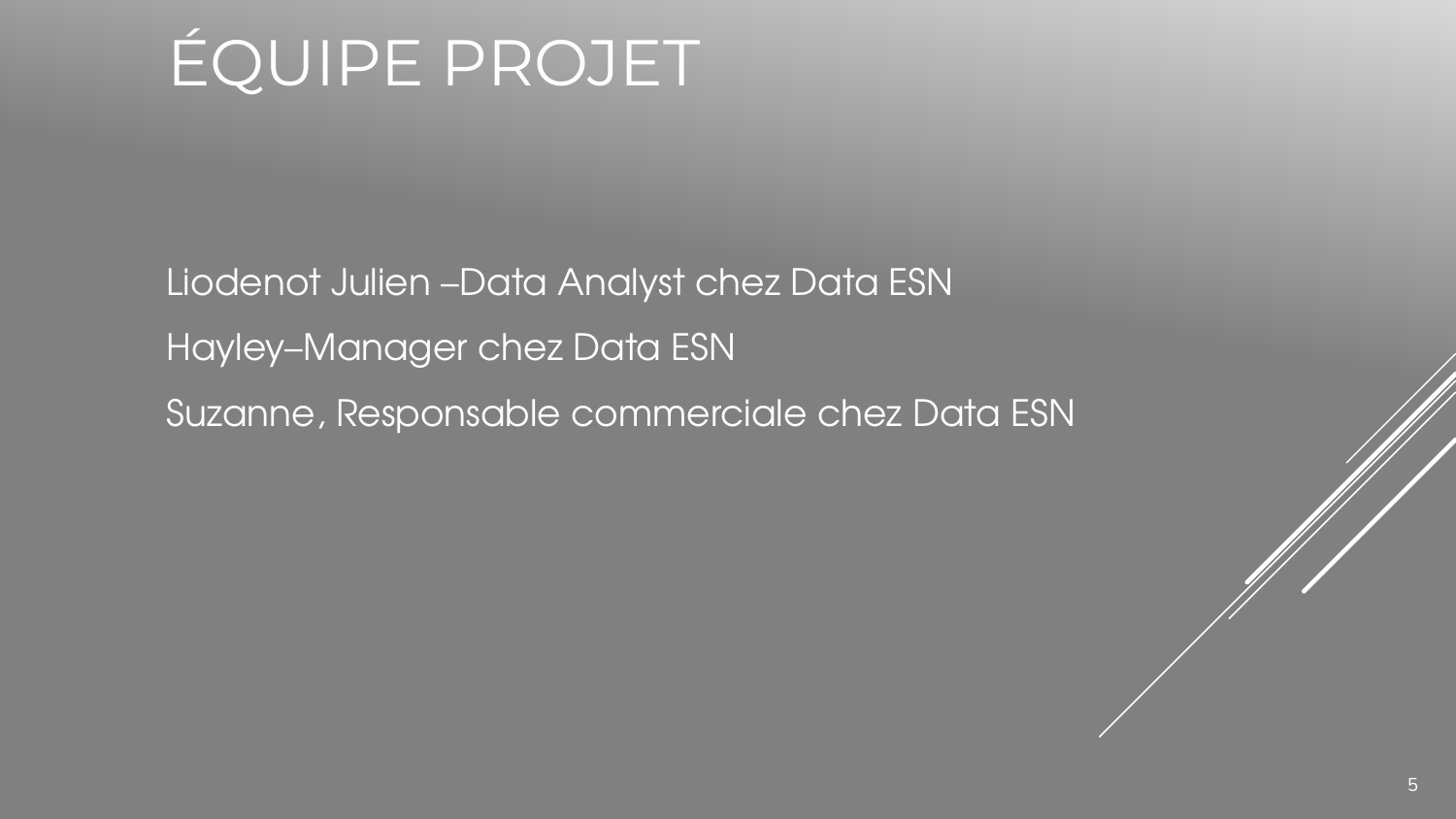

# Équipe projet
Liodenot Julien –Data Analyst chez Data ESN
Hayley–Manager chez Data ESN
Suzanne, Responsable commerciale chez Data ESN

5